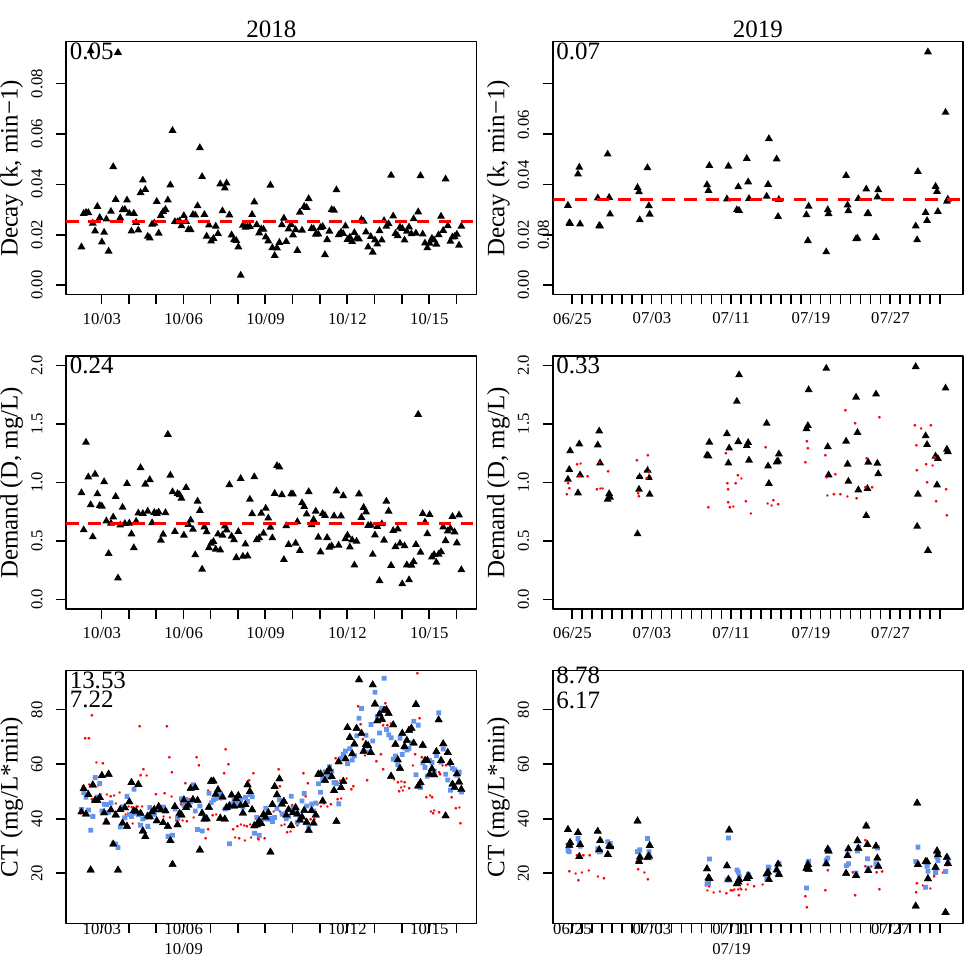

# 2018
2019
0.05
0.07

0.08
Decay (k, min−1)
0.02	0.04	0.06	0.08
Decay (k, min−1)

0.06

0.04

0.02

0.00
0.00

07/19
07/03
07/11
07/27
10/09
06/25
10/03
10/12
10/06
10/15
0.24
0.33
2.0
2.0

Demand (D, mg/L)
Demand (D, mg/L)

●

1.5
1.5
●
●
● ● ●

●
●

●

●

●

●
●

●

●
●

● ●
●● ●
●

●
● ●
●

●●
●	●
●●	● ●
●
●

1.0
1.0
● ●

●
● ●

●
●
●

●● ●

● ●

●

● ● ● ●

●

●

● ●

●

●
●

●

●

●

0.5
0.5

0.0
0.0

10/09
07/19
10/03
10/12
07/03
07/11
07/27
10/06
10/15
06/25
13.53
8.78
6.17
●

7.22
●

●
●
●●●
●
80
80

●

CT (mg/L*min)
CT (mg/L*min)

●

●
●

●●
●

●
● ●

●

●

●
●
●
●

●
● ● ● ●
●

● ●

60
60
●

●
●

●	●●●
●
●

●
● ●

●
●
●

●
●
●

●

●

● ●●● ●

●● ●●

●
●

● ● ●
●

●● ●
●●

●●

●

● ●

● ●
●

● ●●● ●

●● ●
●

●●

●●

● ●

●

●
●●

●●●●●

● ● ● ●● ●● ●

●
●
●

● ●

● ● ● ●
●● ●

●●

●
●

●

●

40

40

● ● ● ● ●●● ● ●

●●

●

● ● ●

●

●●● ●● ●

●

●

●● ●● ●
●●

●● ● ● ●

● ●

●

●

● ●
● ● ●

●

●

●

●

● ●
●

● ●

● ●
●● ● ●●
●
●

● ● ● ●

20
20

●

● ●

● ●

● ●
●

●●	● ● ●

● ●

● ● ● ● ● ●●
●

●

●

●
●
●● ● ●
●

10/03
10/12
07/03
07/11	07/19
07/27
10/06	10/09
10/15
06/25